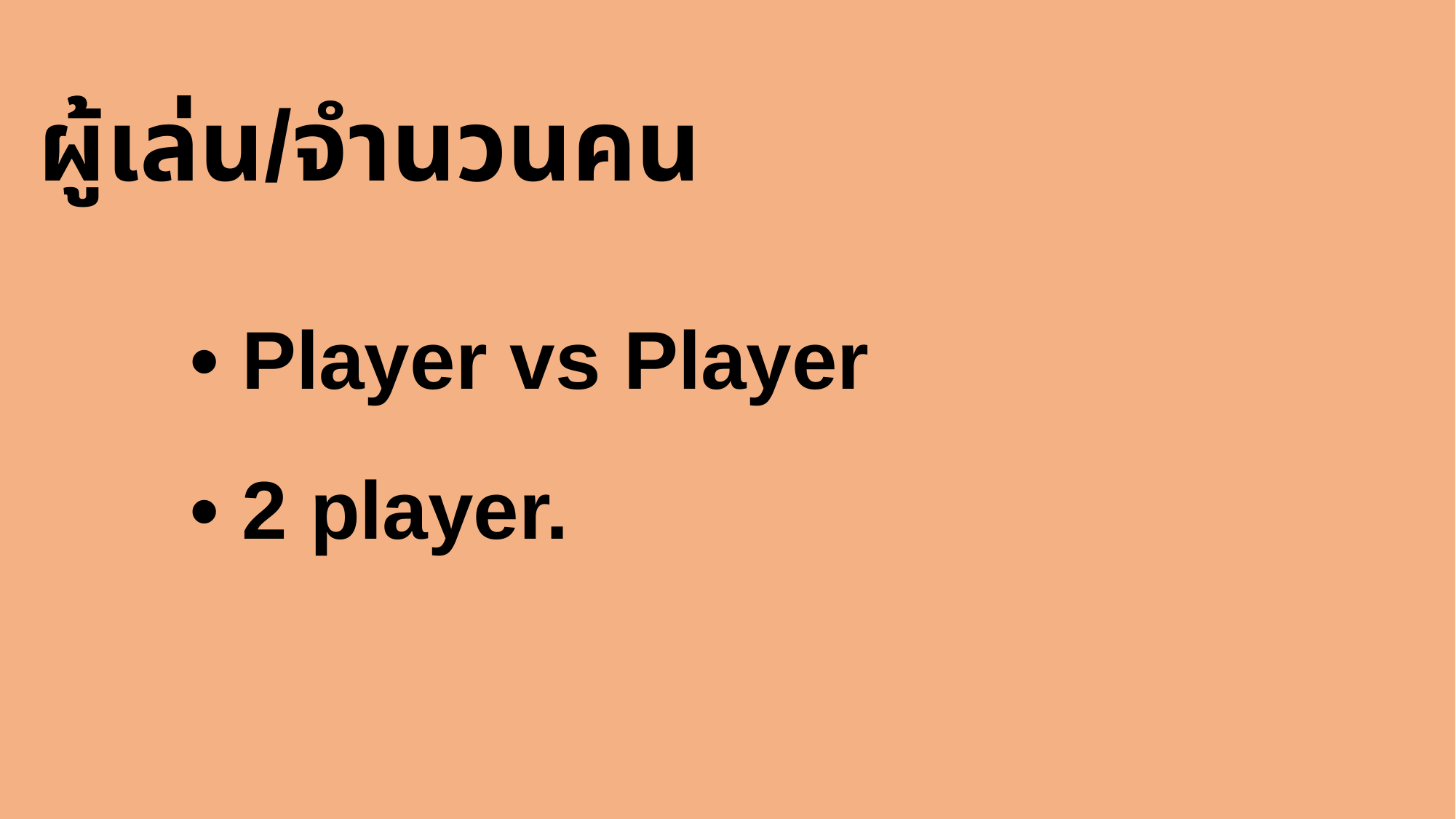

ผู้เล่น/จำนวนคน
• Player vs Player
• 2 player.